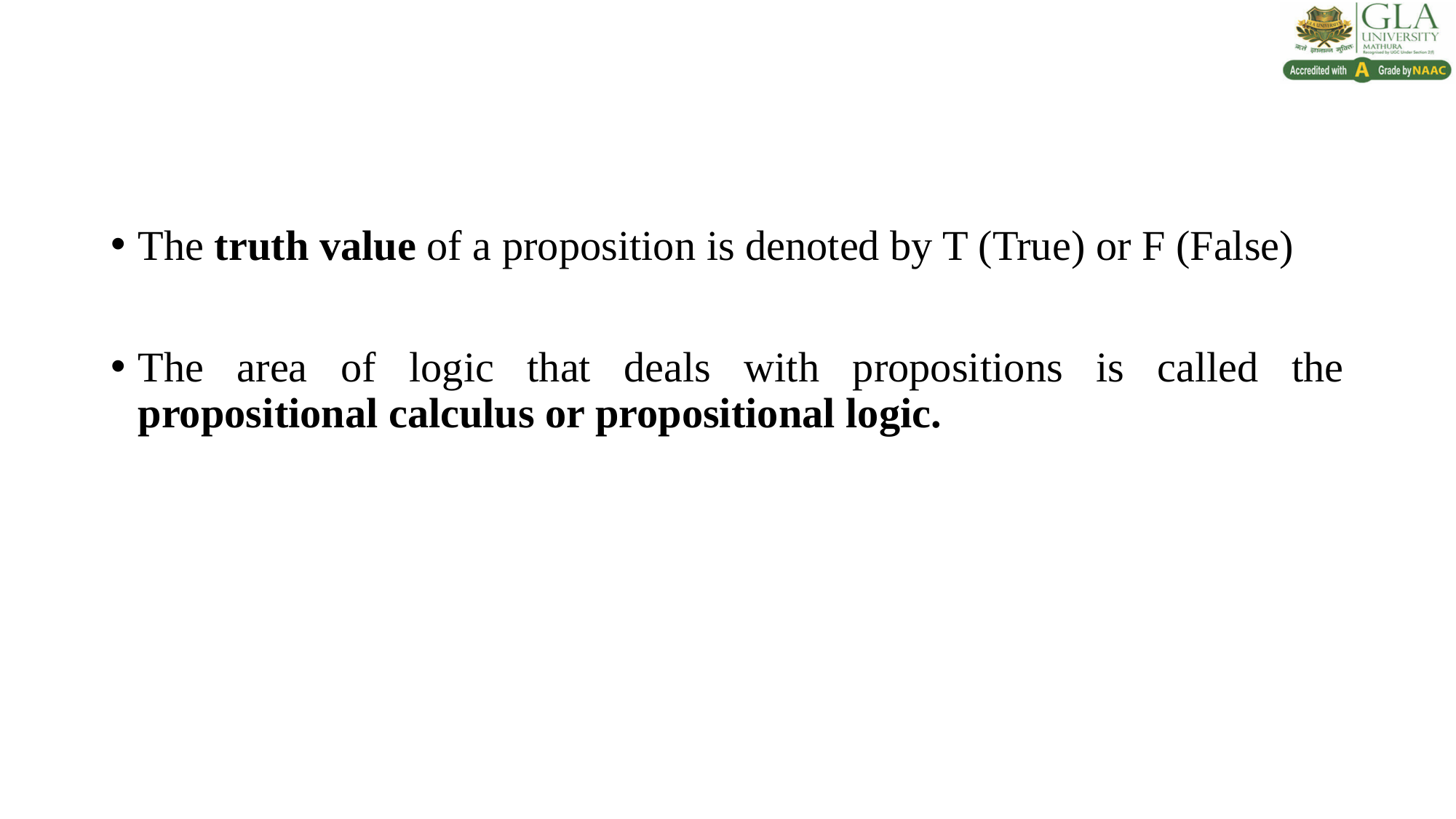

The truth value of a proposition is denoted by T (True) or F (False)

The area of logic that deals with propositions is called the propositional calculus or propositional logic.